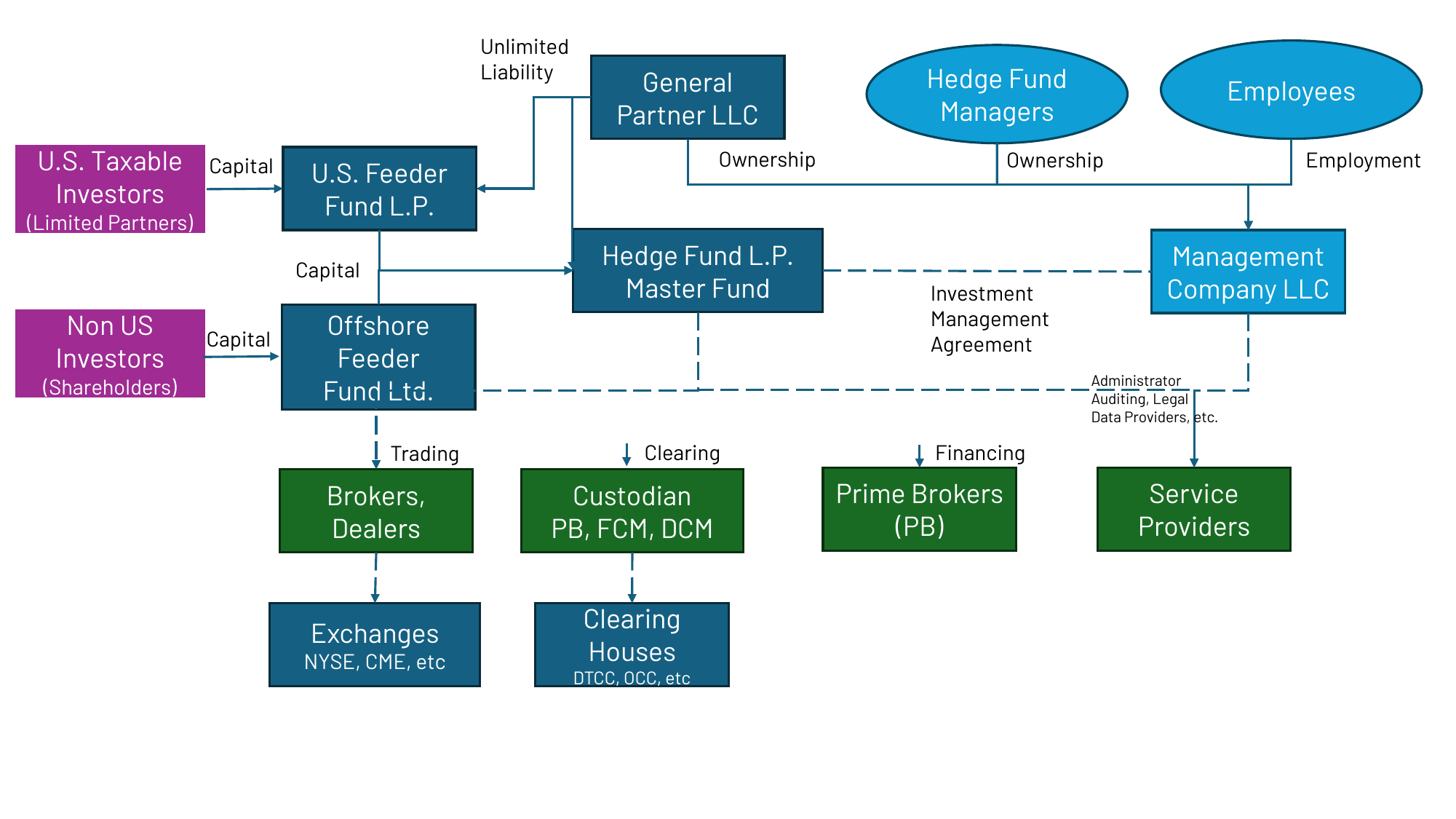

Unlimited
Liability
Employees
Hedge Fund Managers
General
Partner LLC
Ownership
Employment
Ownership
U.S. Taxable Investors
(Limited Partners)
U.S. Feeder
Fund L.P.
Capital
Hedge Fund L.P.
Master Fund
Management
Company LLC
Capital
Investment
Management
Agreement
Offshore
Feeder
Fund Ltd.
Non US Investors
(Shareholders)
Capital
Administrator
Auditing, Legal
Data Providers, etc.
Financing
Clearing
Trading
Prime Brokers
(PB)
Service Providers
Brokers,
Dealers
Custodian
PB, FCM, DCM
Clearing Houses
DTCC, OCC, etc
Exchanges
NYSE, CME, etc